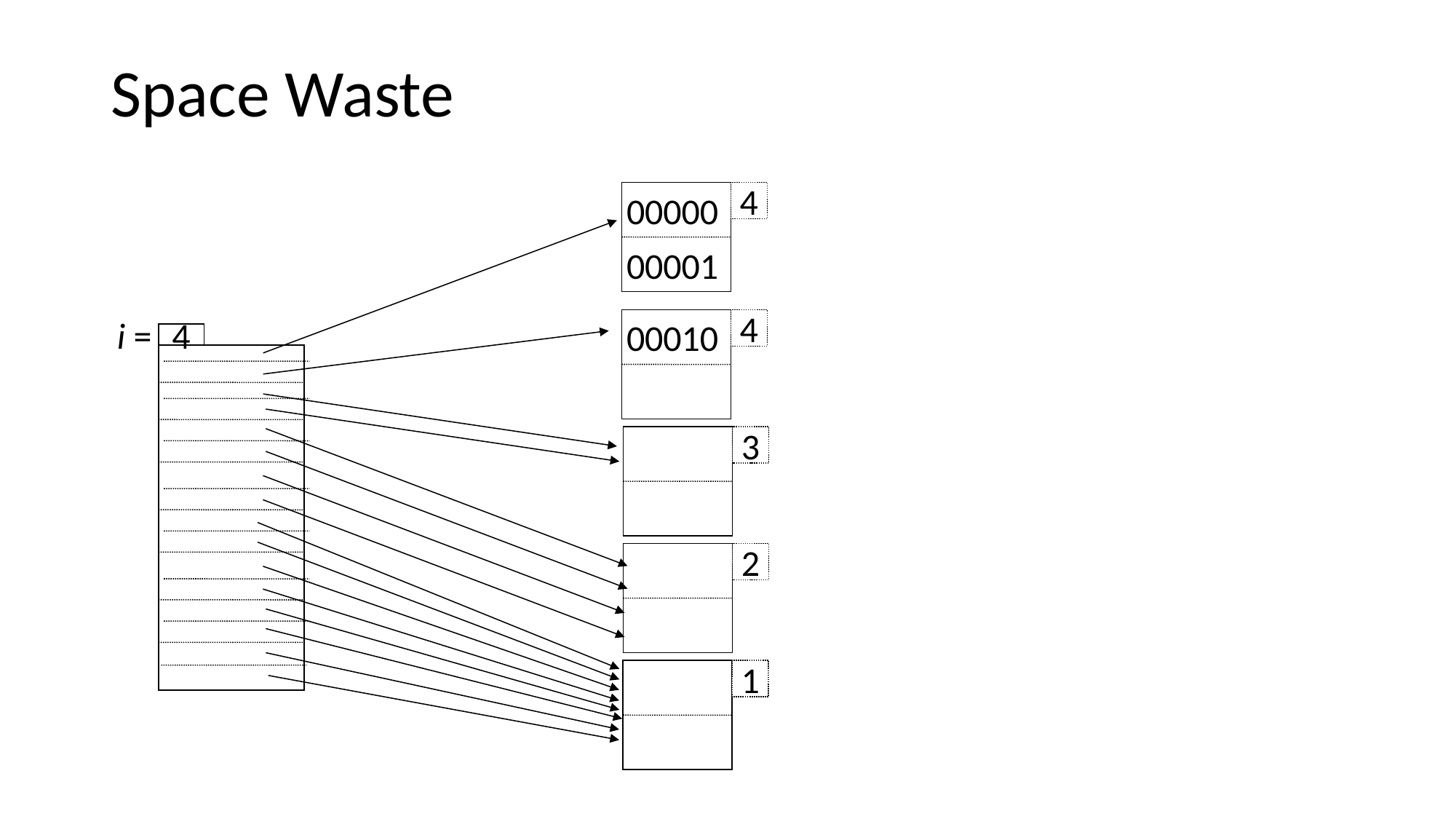

# Space Waste

00000

4

00001

i =
00010

4
4

3

2

1